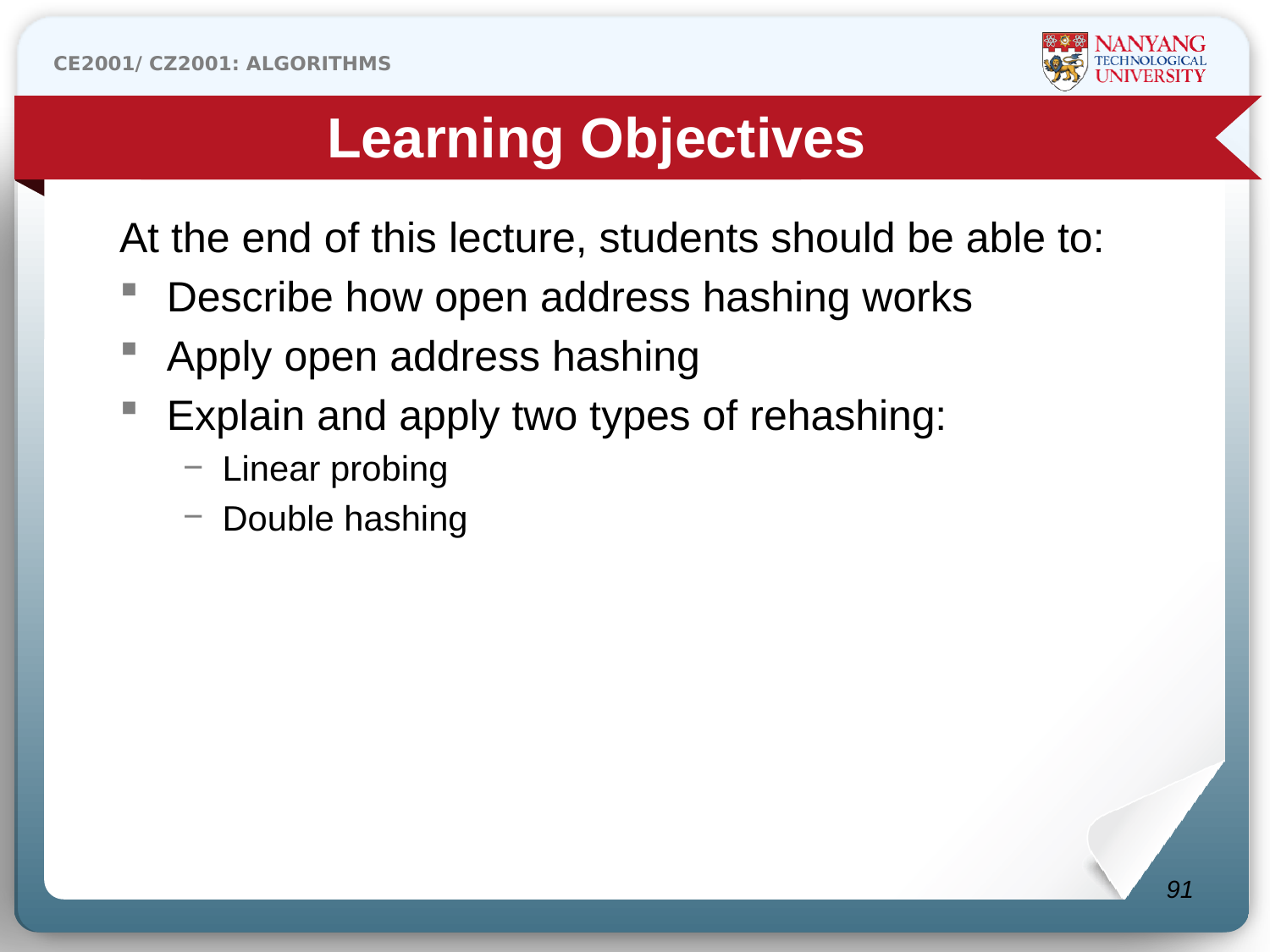

Learning Objectives
At the end of this lecture, students should be able to:
Describe how open address hashing works
Apply open address hashing
Explain and apply two types of rehashing:
Linear probing
Double hashing